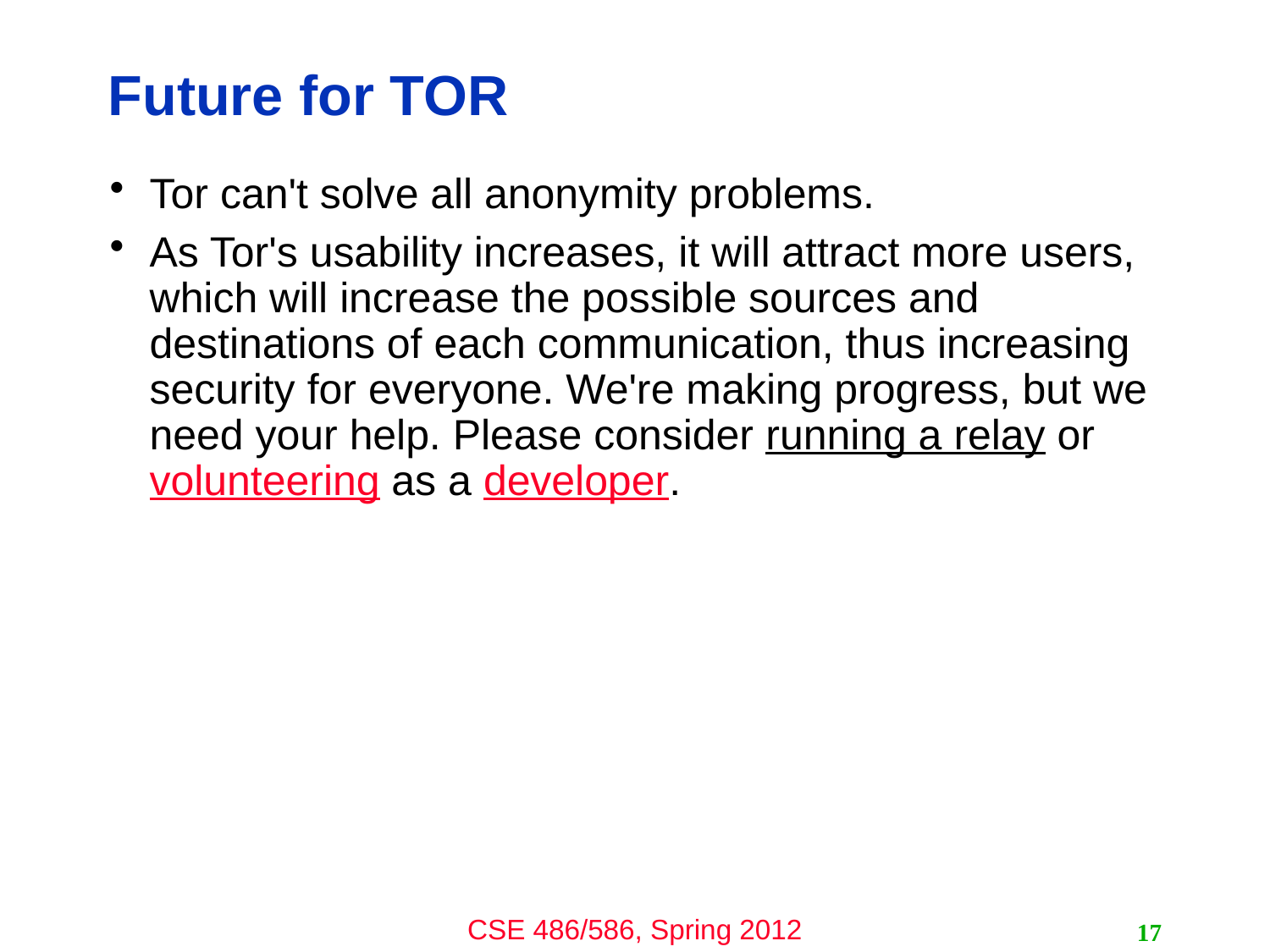

# Future for TOR
Tor can't solve all anonymity problems.
As Tor's usability increases, it will attract more users, which will increase the possible sources and destinations of each communication, thus increasing security for everyone. We're making progress, but we need your help. Please consider running a relay or volunteering as a developer.
17